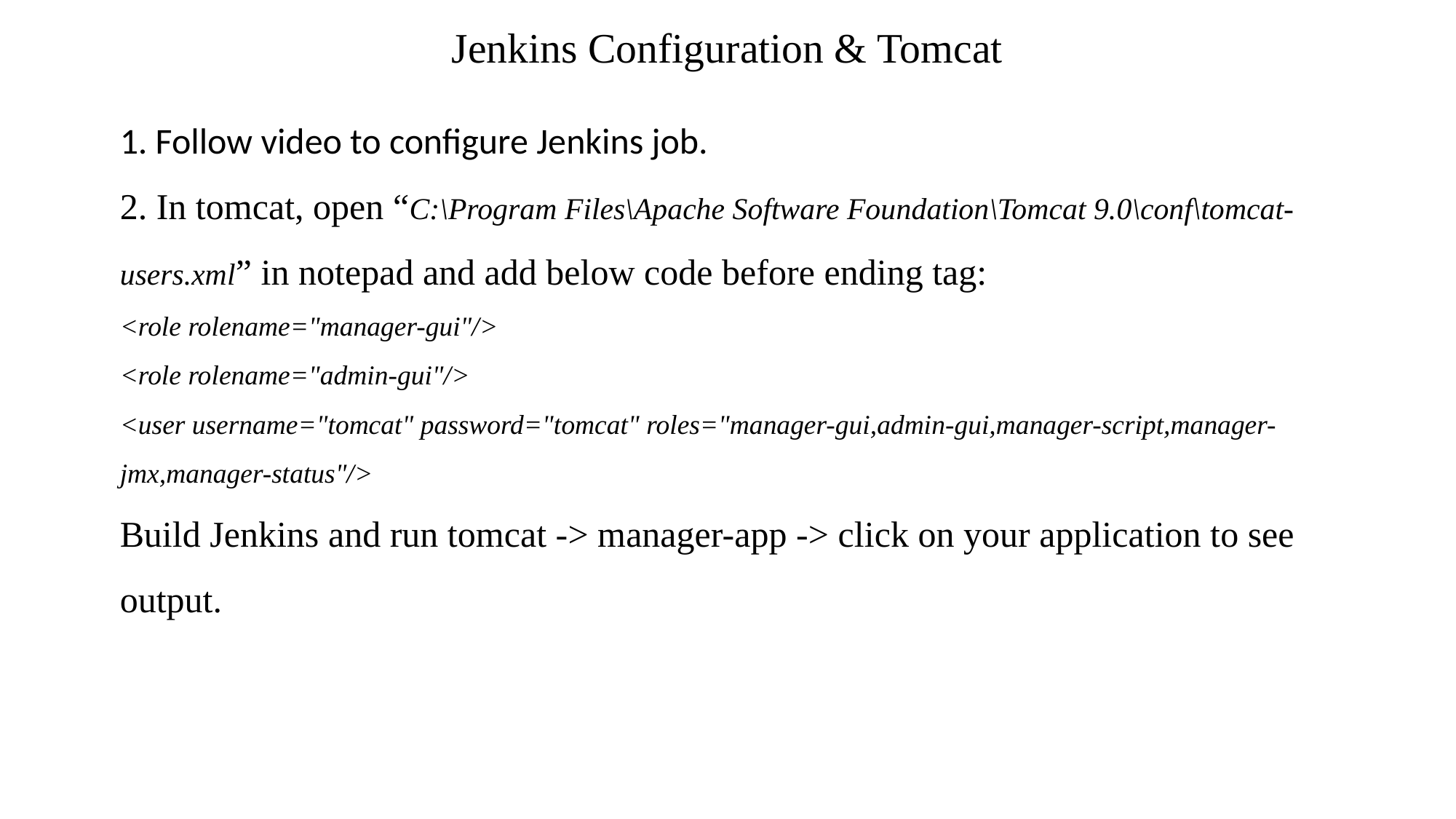

# Jenkins Configuration & Tomcat
1. Follow video to configure Jenkins job.
2. In tomcat, open “C:\Program Files\Apache Software Foundation\Tomcat 9.0\conf\tomcat-users.xml” in notepad and add below code before ending tag:
<role rolename="manager-gui"/>
<role rolename="admin-gui"/>
<user username="tomcat" password="tomcat" roles="manager-gui,admin-gui,manager-script,manager-jmx,manager-status"/>
Build Jenkins and run tomcat -> manager-app -> click on your application to see output.